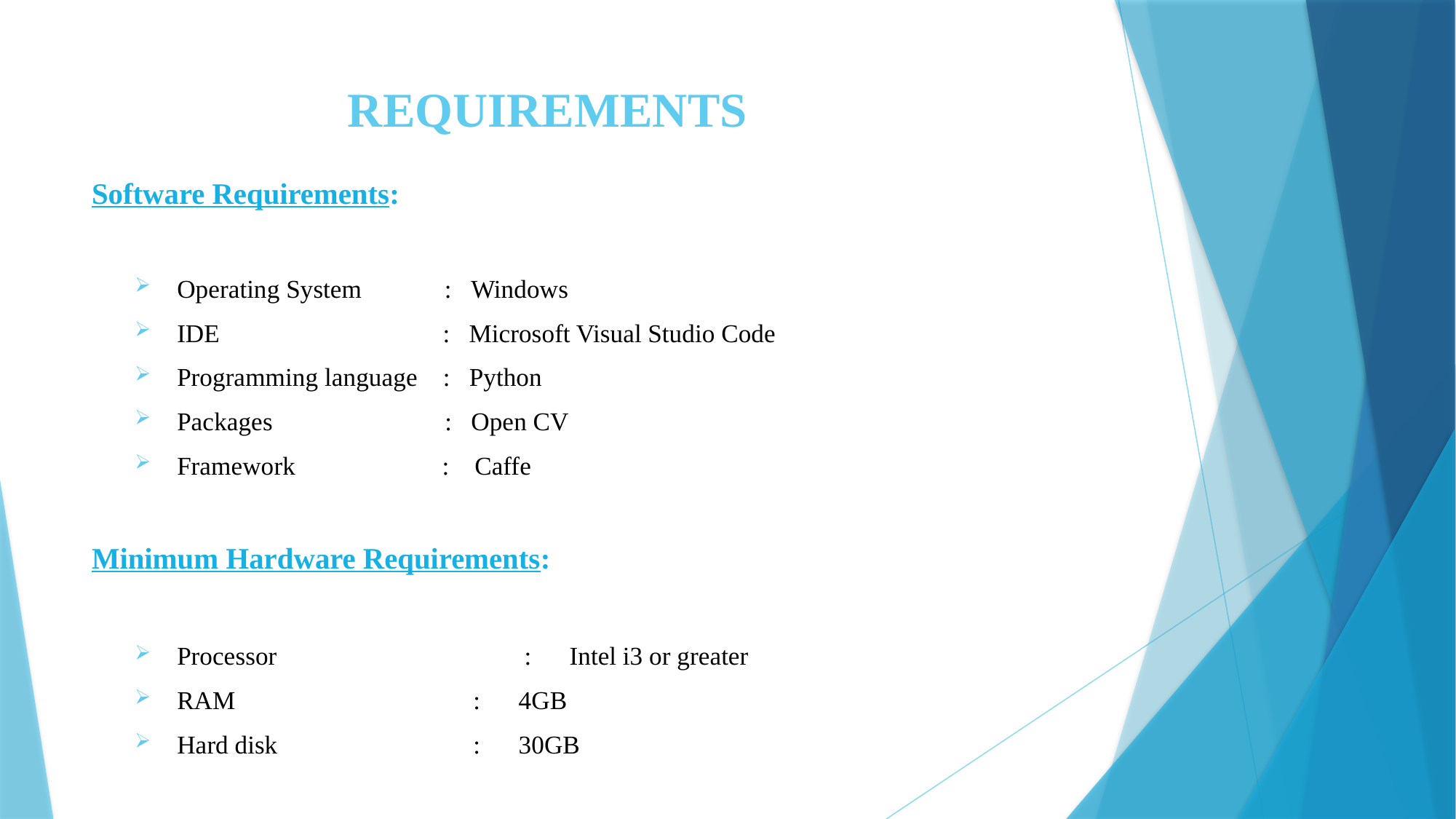

# REQUIREMENTS
Software Requirements:

Operating System             :   Windows
IDE                                   :   Microsoft Visual Studio Code
Programming language    :   Python
Packages                           :   Open CV
Framework                       :    Caffe

Minimum Hardware Requirements:

Processor   	                        :      Intel i3 or greater
RAM             	                :      4GB
Hard disk     	                :      30GB